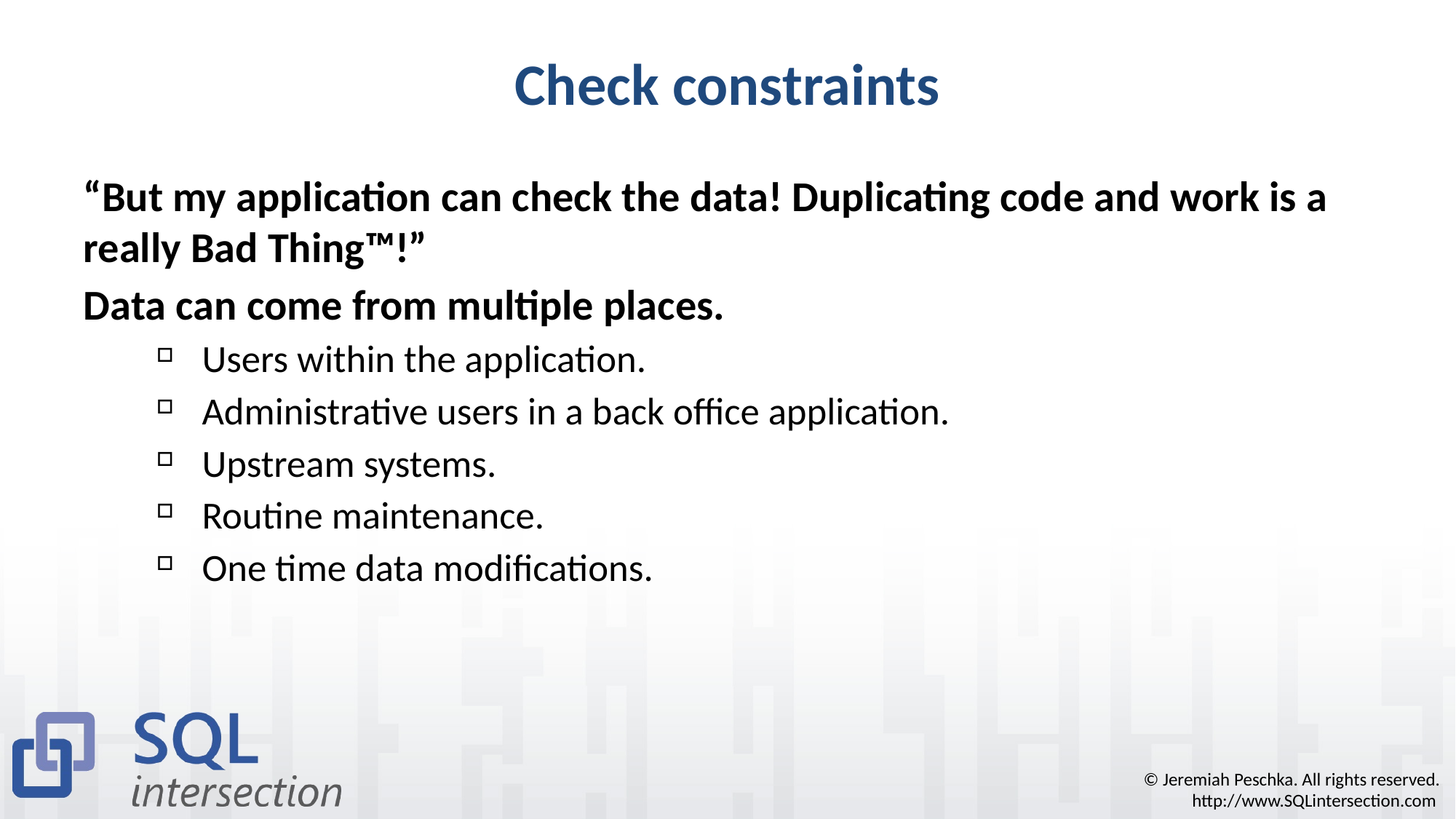

# Check constraints
“But my application can check the data! Duplicating code and work is a really Bad Thing™!”
Data can come from multiple places.
Users within the application.
Administrative users in a back office application.
Upstream systems.
Routine maintenance.
One time data modifications.